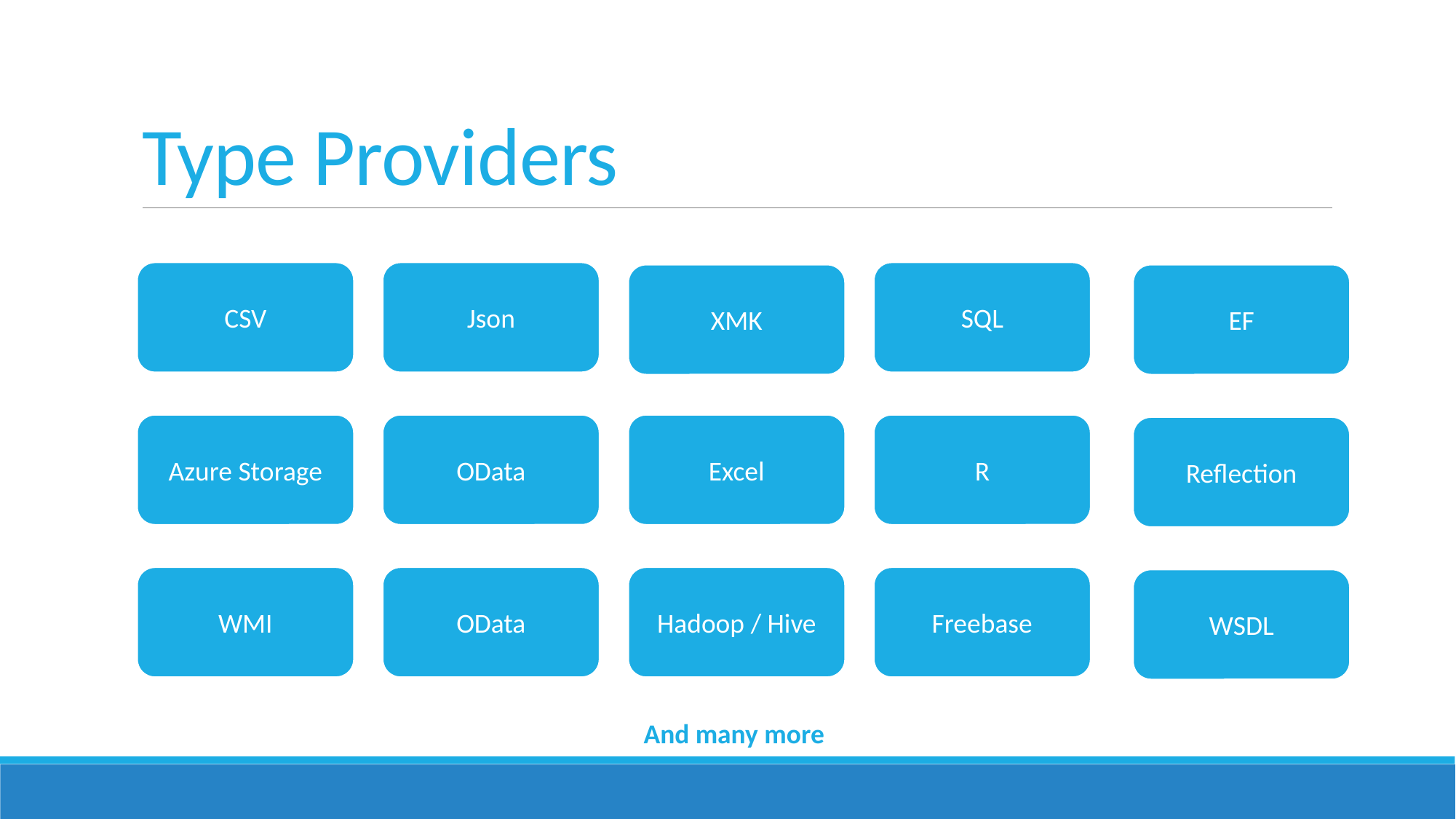

# Type Providers
CSV
Json
SQL
XMK
EF
Azure Storage
OData
Excel
R
Reflection
WMI
OData
Hadoop / Hive
Freebase
WSDL
And many more